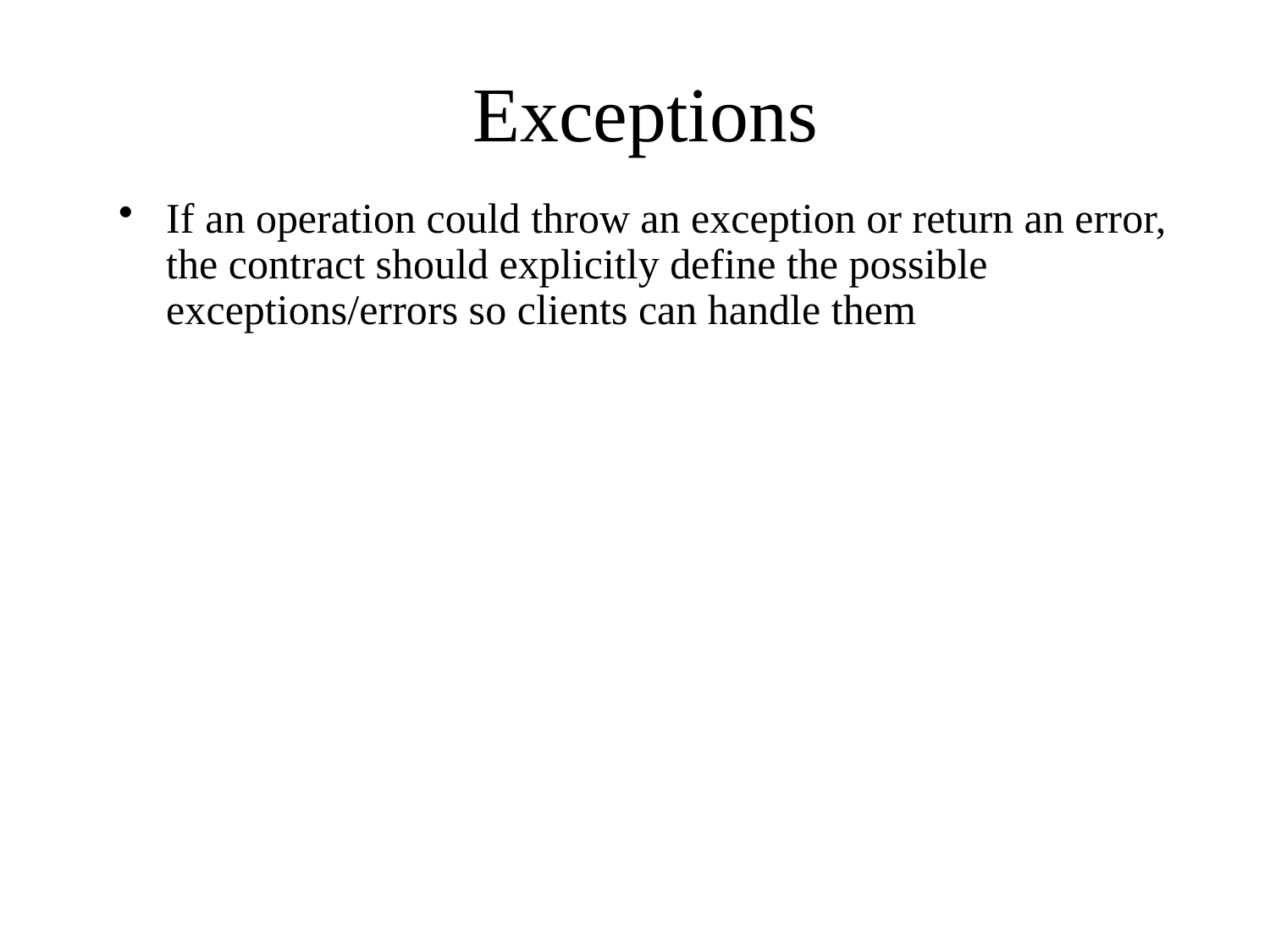

# Exceptions
If an operation could throw an exception or return an error, the contract should explicitly define the possible exceptions/errors so clients can handle them